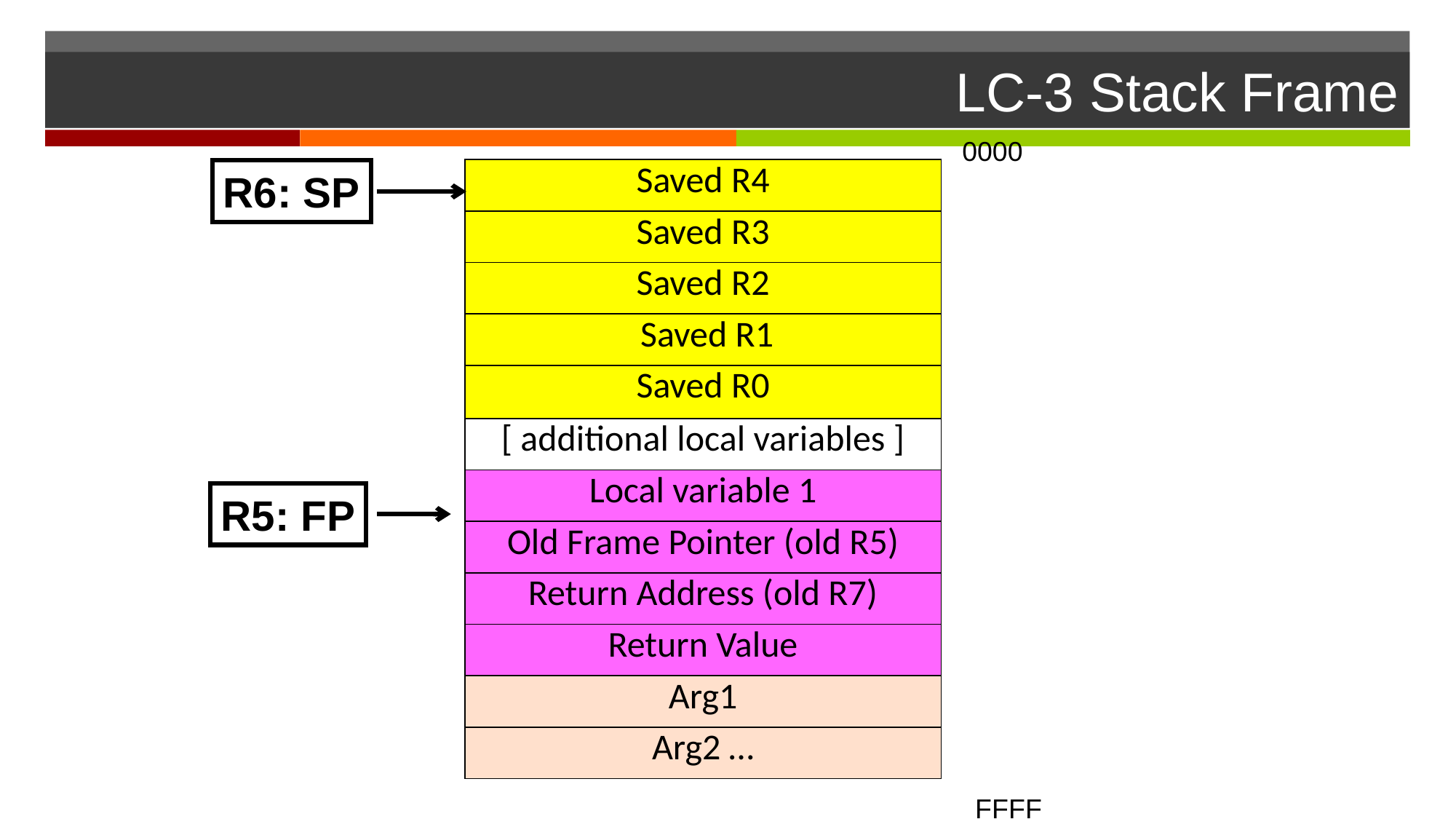

# LC-3 Stack Frame
0000
| Saved R4 |
| --- |
| Saved R3 |
| Saved R2 |
| Saved R1 |
| Saved R0 |
| [ additional local variables ] |
| Local variable 1 |
| Old Frame Pointer (old R5) |
| Return Address (old R7) |
| Return Value |
| Arg1 |
| Arg2 … |
R6: SP

R5: FP
FFFF